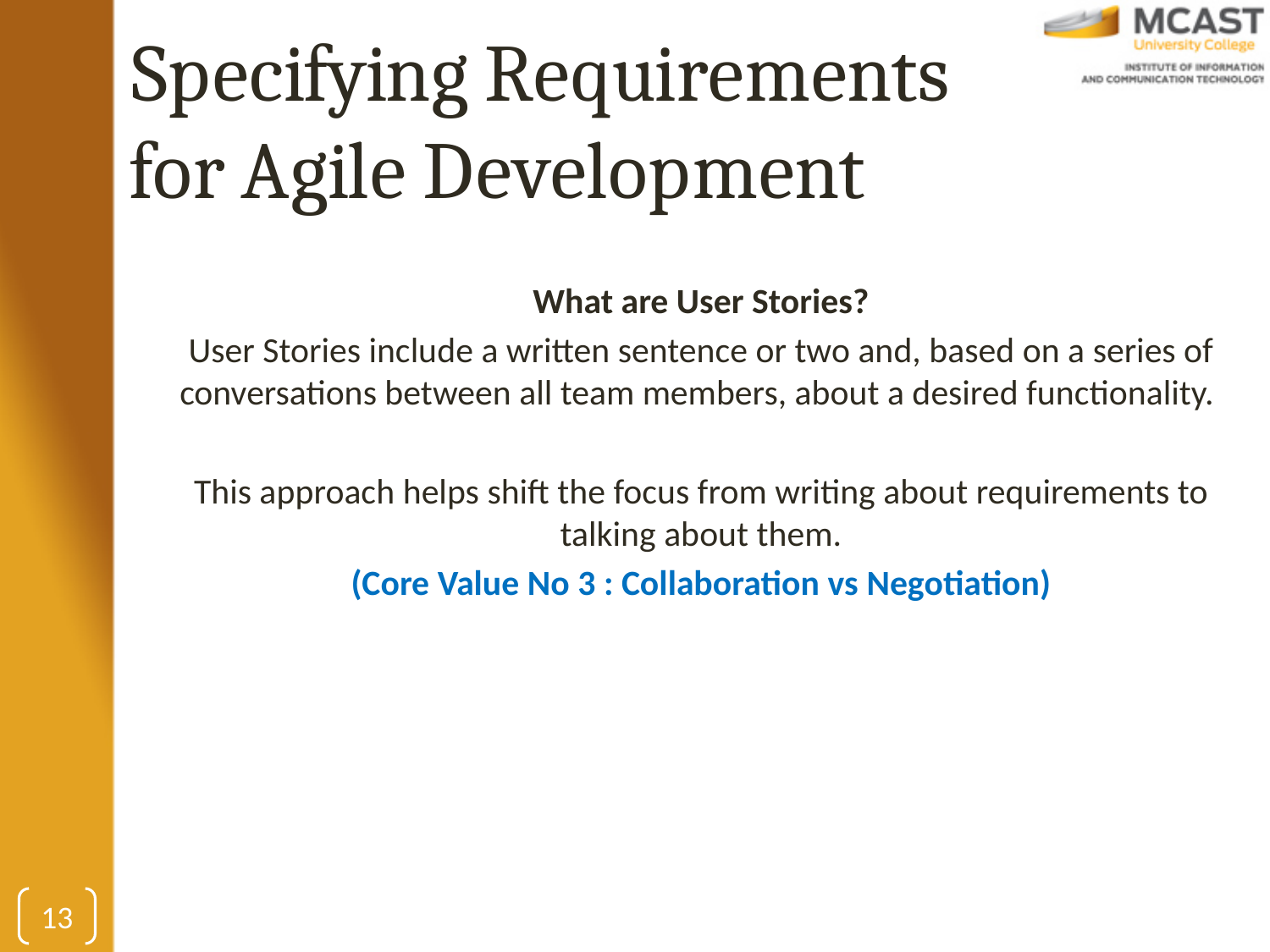

# Specifying Requirements for Agile Development

What are User Stories?
User Stories include a written sentence or two and, based on a series of conversations between all team members, about a desired functionality.

This approach helps shift the focus from writing about requirements to talking about them.
(Core Value No 3 : Collaboration vs Negotiation)

13